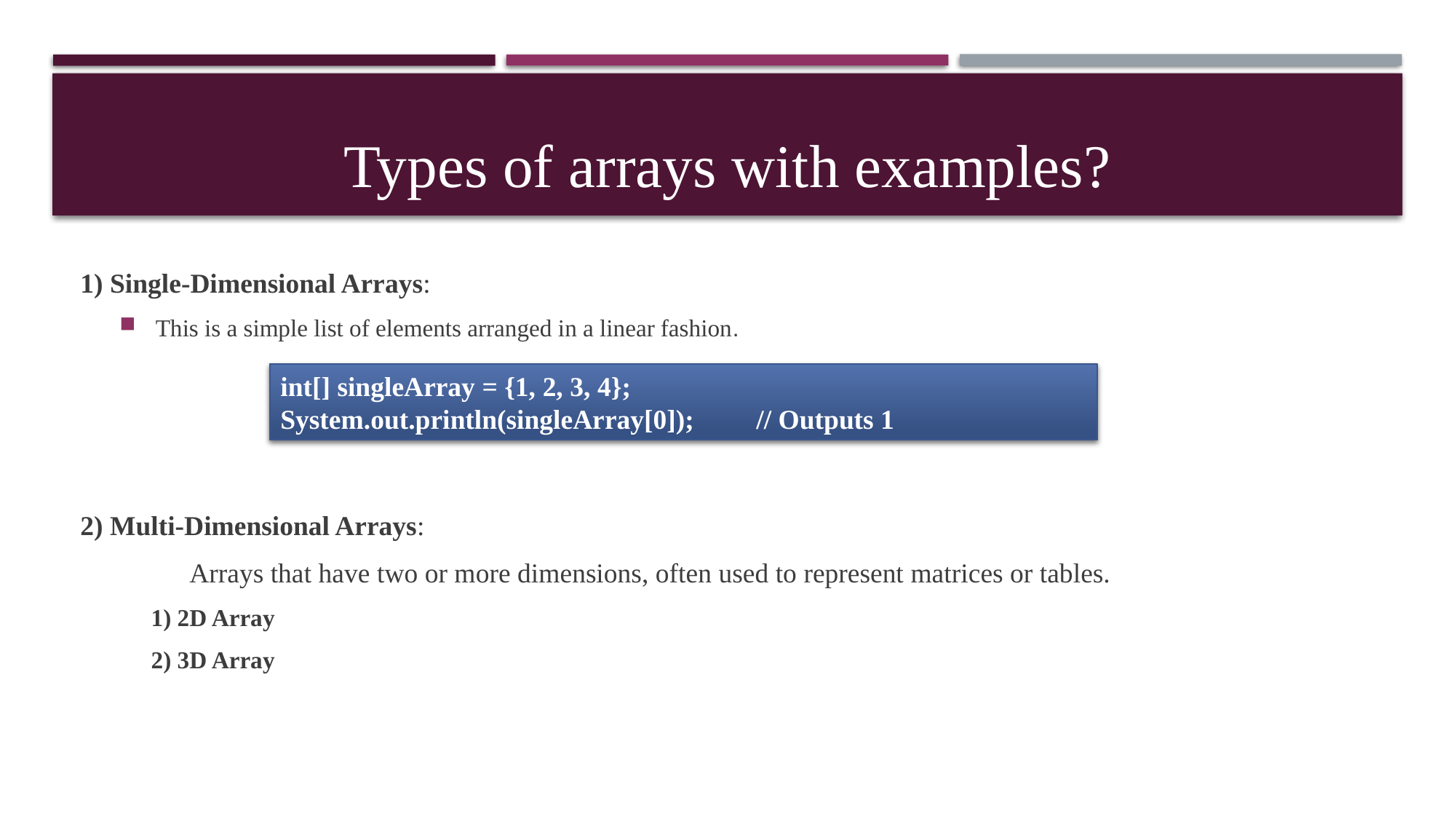

# Types of arrays with examples?
1) Single-Dimensional Arrays:
This is a simple list of elements arranged in a linear fashion.

2) Multi-Dimensional Arrays:
	Arrays that have two or more dimensions, often used to represent matrices or tables.
1) 2D Array
2) 3D Array

int[] singleArray = {1, 2, 3, 4};
System.out.println(singleArray[0]);         // Outputs 1